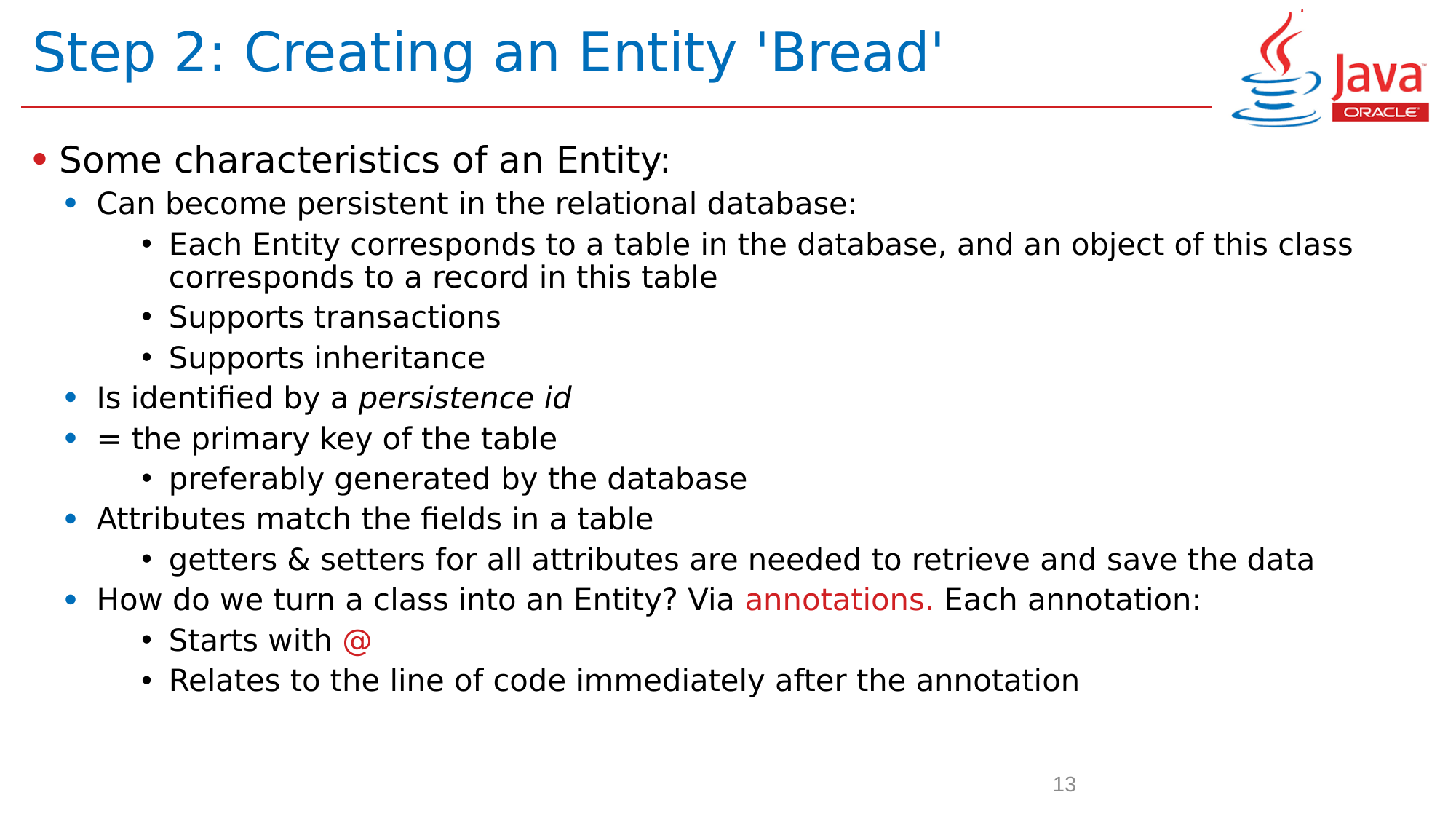

# Step 2: Creating an Entity 'Bread'
Some characteristics of an Entity:
Can become persistent in the relational database:
Each Entity corresponds to a table in the database, and an object of this class corresponds to a record in this table
Supports transactions
Supports inheritance
Is identified by a persistence id
= the primary key of the table
preferably generated by the database
Attributes match the fields in a table
getters & setters for all attributes are needed to retrieve and save the data
How do we turn a class into an Entity? Via annotations. Each annotation:
Starts with @
Relates to the line of code immediately after the annotation
13